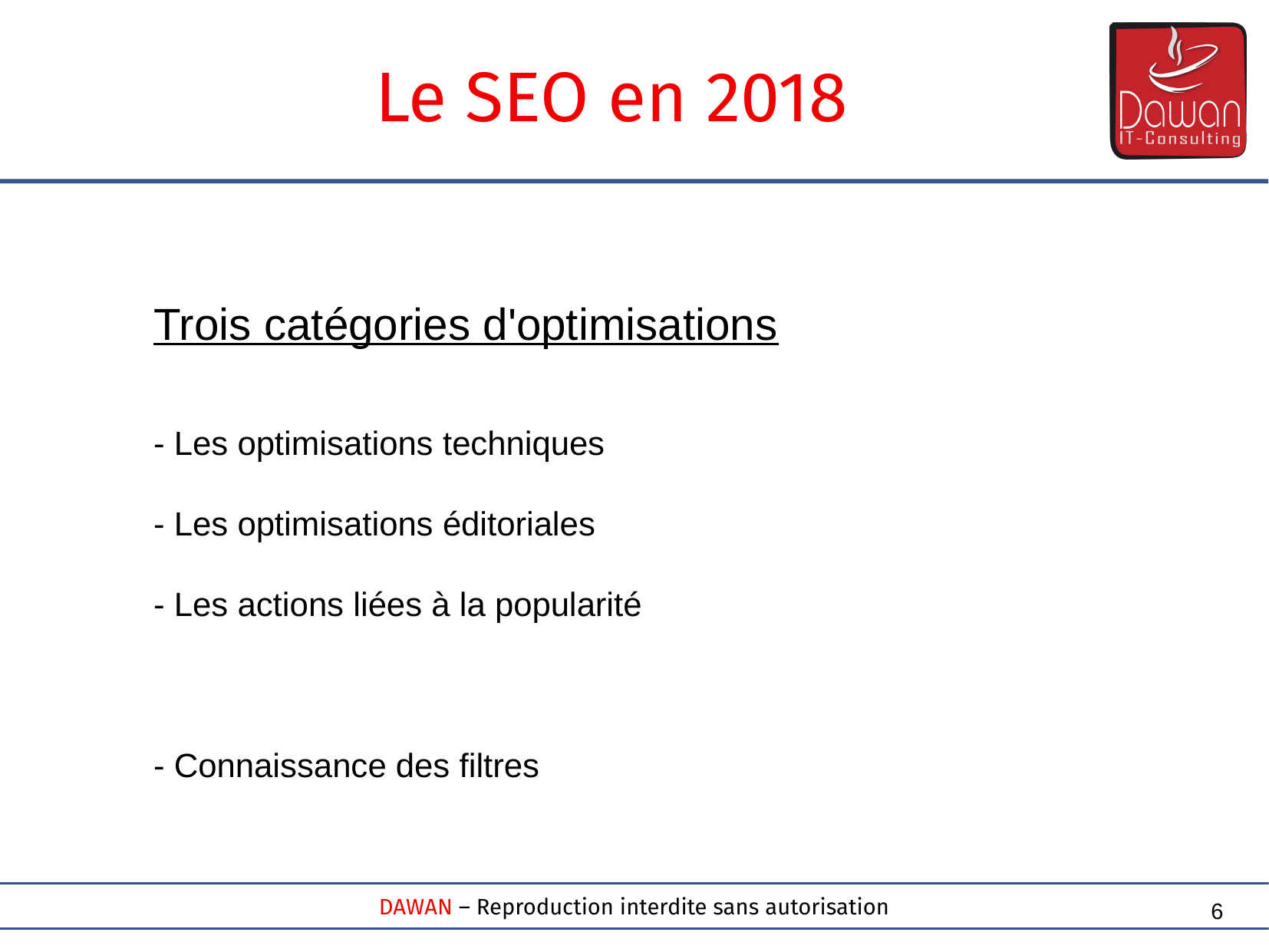

Le SEO en 2018
Trois catégories d'optimisations

- Les optimisations techniques

- Les optimisations éditoriales

- Les actions liées à la popularité

- Connaissance des filtres

6